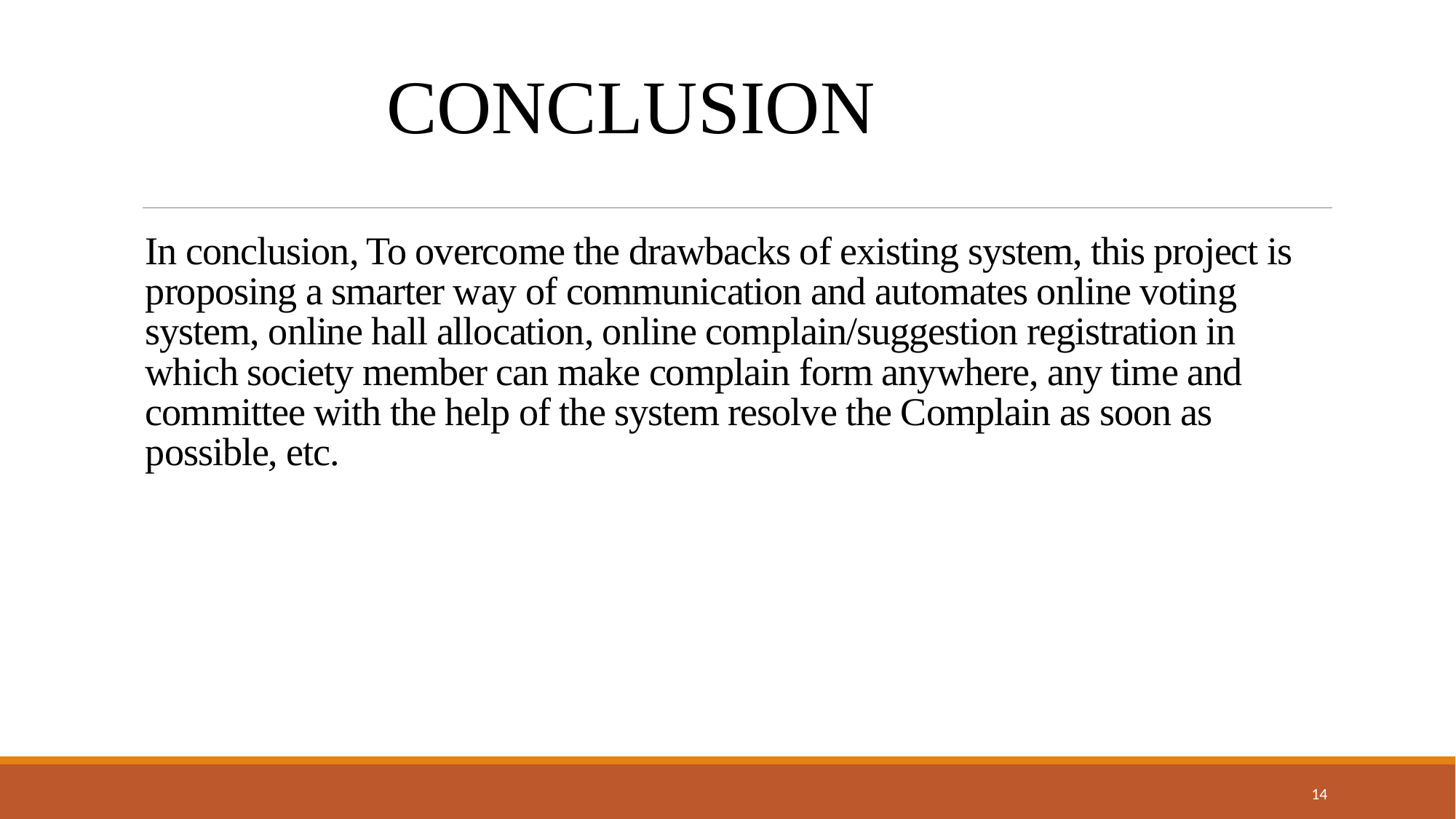

CONCLUSION​
# In conclusion, To overcome the drawbacks of existing system, this project is proposing a smarter way of communication and automates online voting system, online hall allocation, online complain/suggestion registration in which society member can make complain form anywhere, any time and committee with the help of the system resolve the Complain as soon as possible, etc.
14